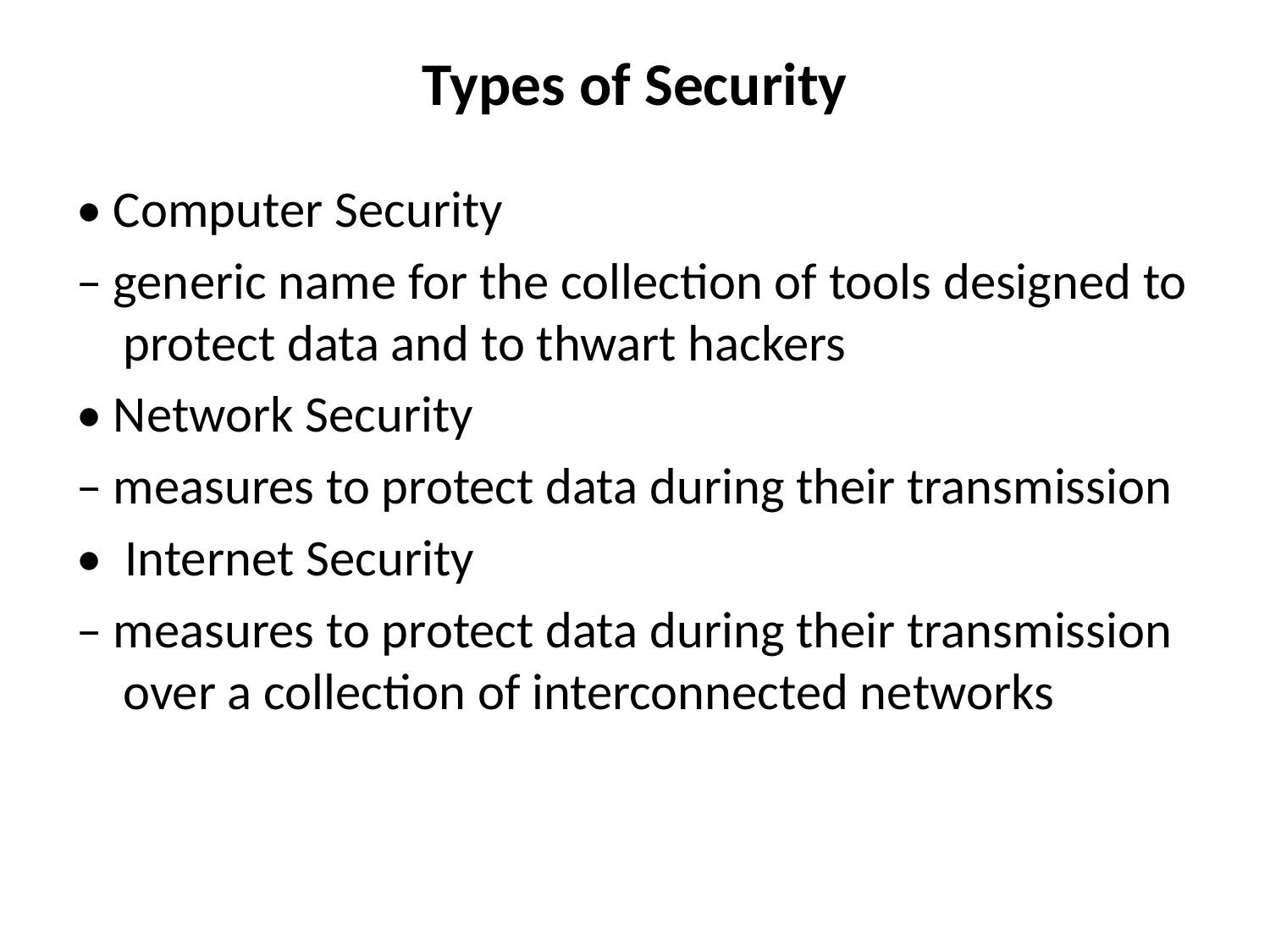

# Types of Security
• Computer Security
– generic name for the collection of tools designed to protect data and to thwart hackers
• Network Security
– measures to protect data during their transmission
•  Internet Security
– measures to protect data during their transmission over a collection of interconnected networks